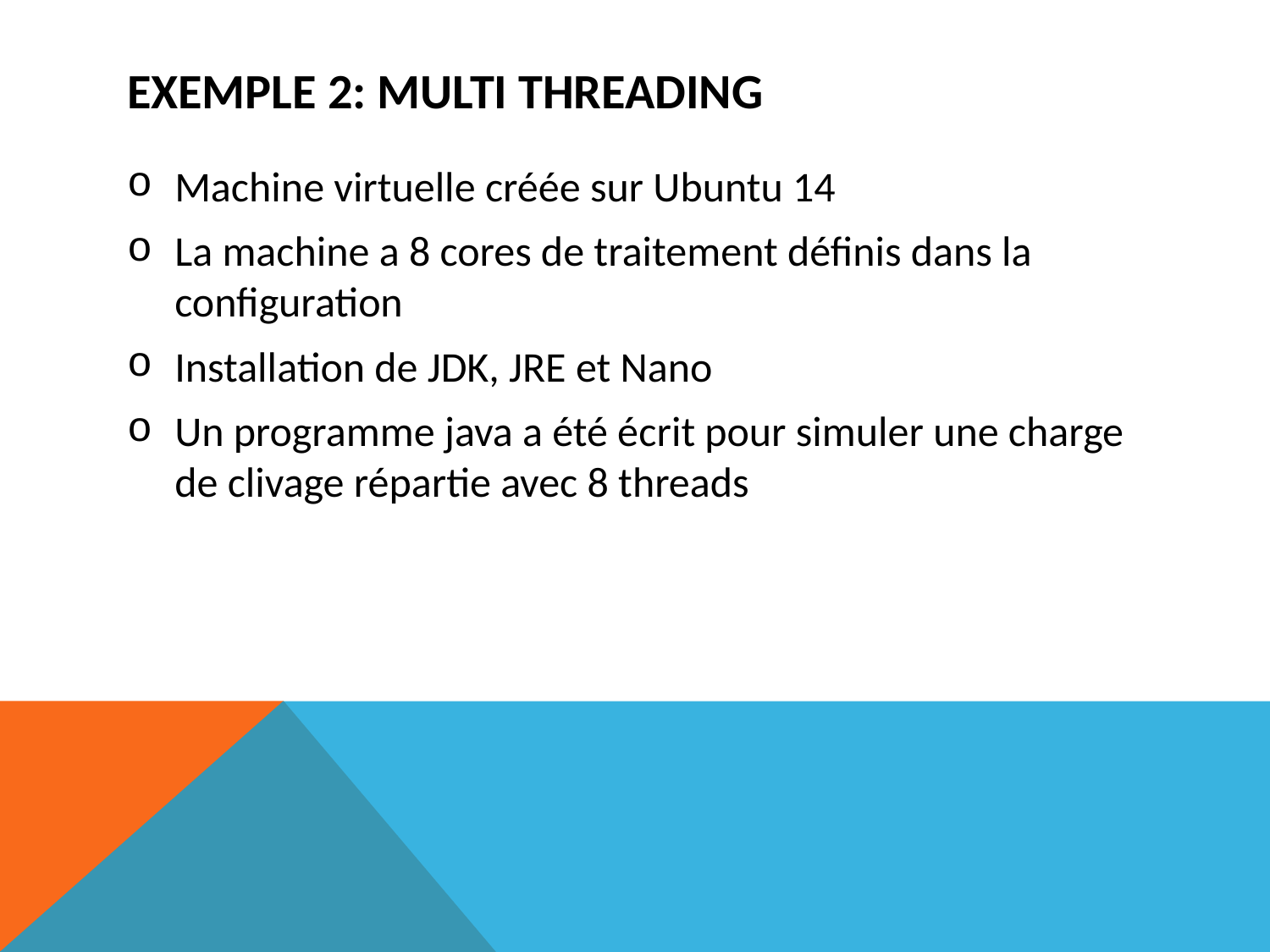

# EXEMPLE 2: Multi Threading
Machine virtuelle créée sur Ubuntu 14
La machine a 8 cores de traitement définis dans la configuration
Installation de JDK, JRE et Nano
Un programme java a été écrit pour simuler une charge de clivage répartie avec 8 threads